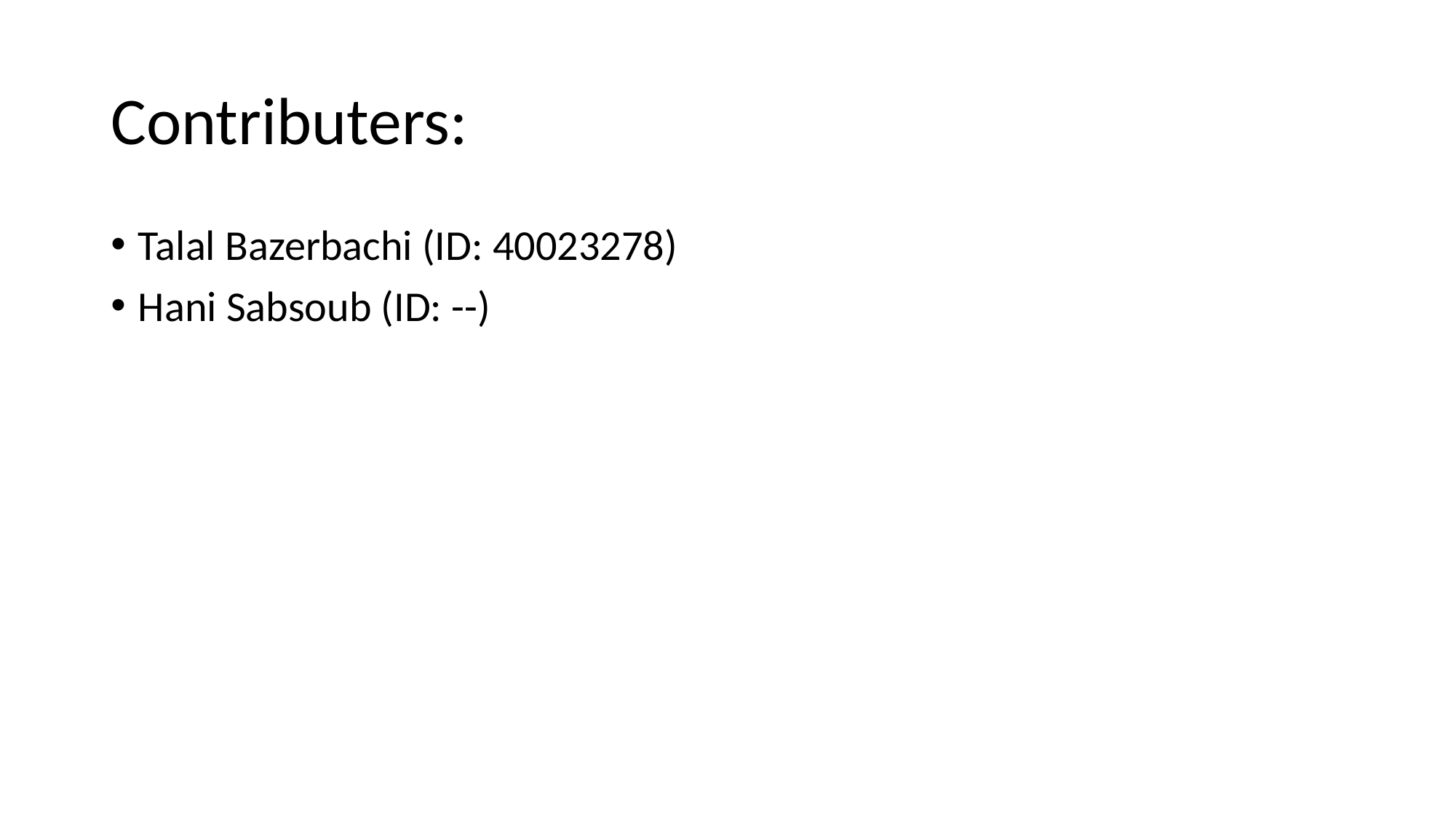

# Contributers:
Talal Bazerbachi (ID: 40023278)
Hani Sabsoub (ID: --)